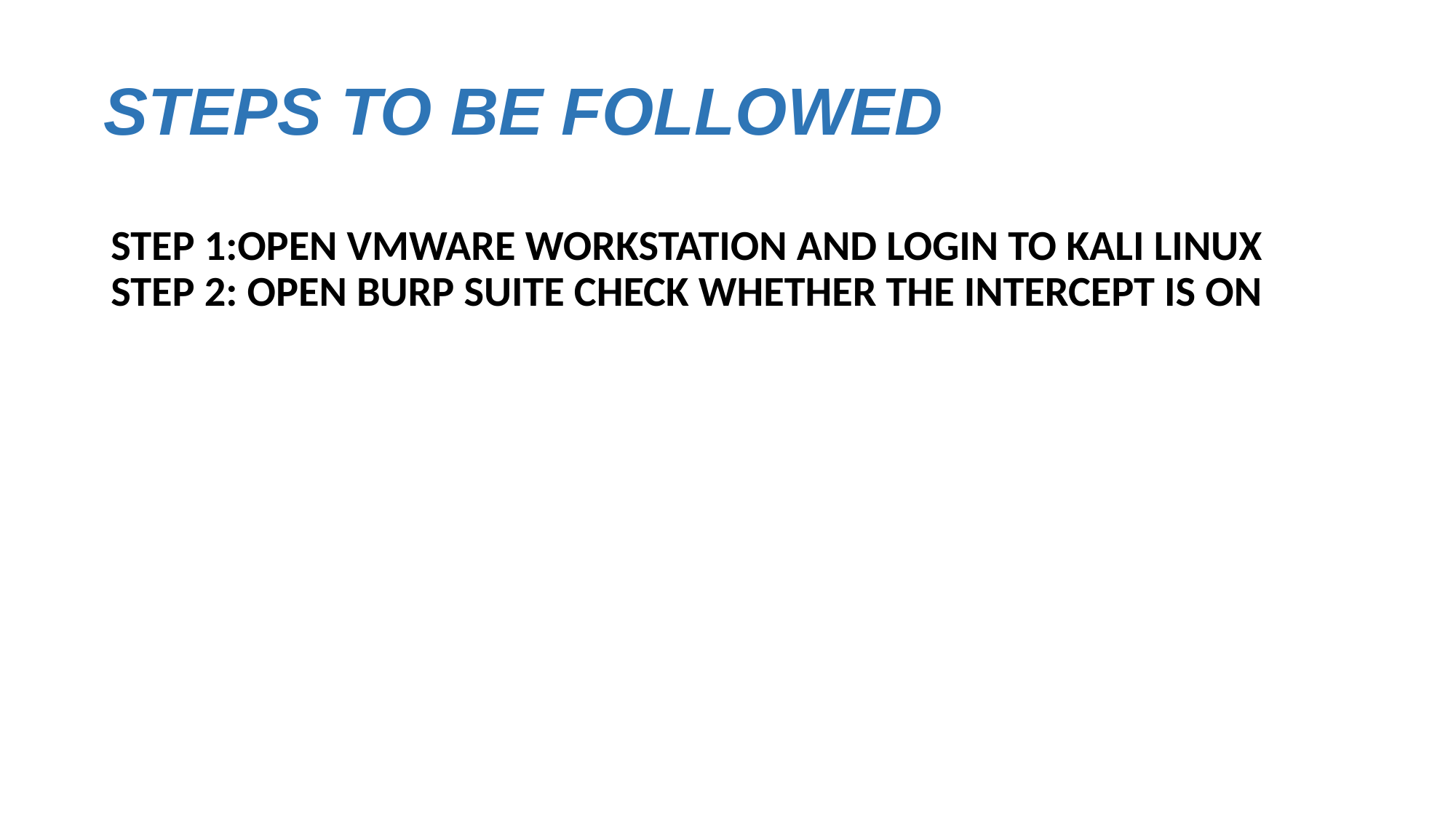

# STEPS TO BE FOLLOWED
STEP 1:OPEN VMWARE WORKSTATION AND LOGIN TO KALI LINUX
STEP 2: OPEN BURP SUITE CHECK WHETHER THE INTERCEPT IS ON